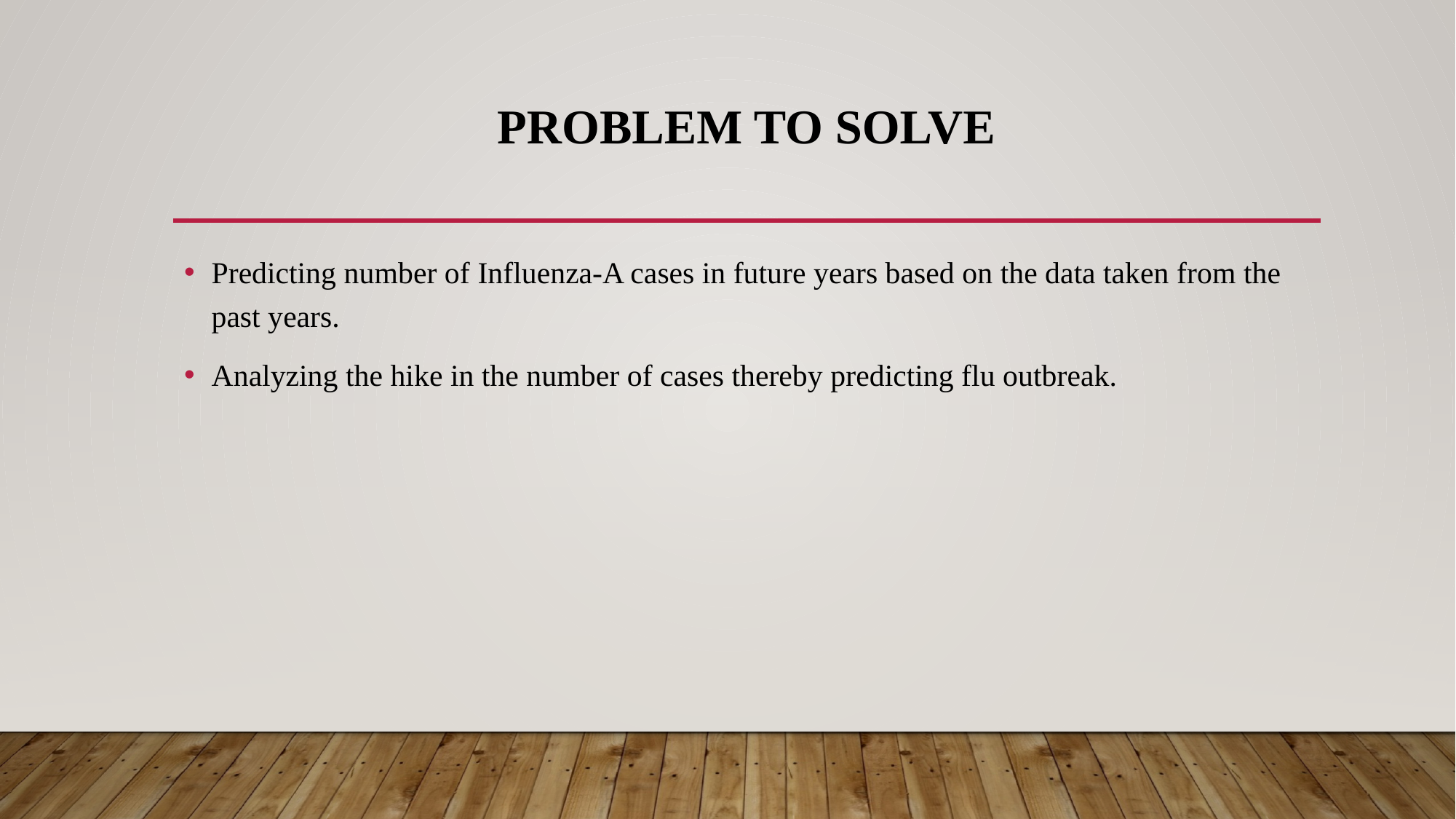

# Problem to Solve
Predicting number of Influenza-A cases in future years based on the data taken from the past years.
Analyzing the hike in the number of cases thereby predicting flu outbreak.